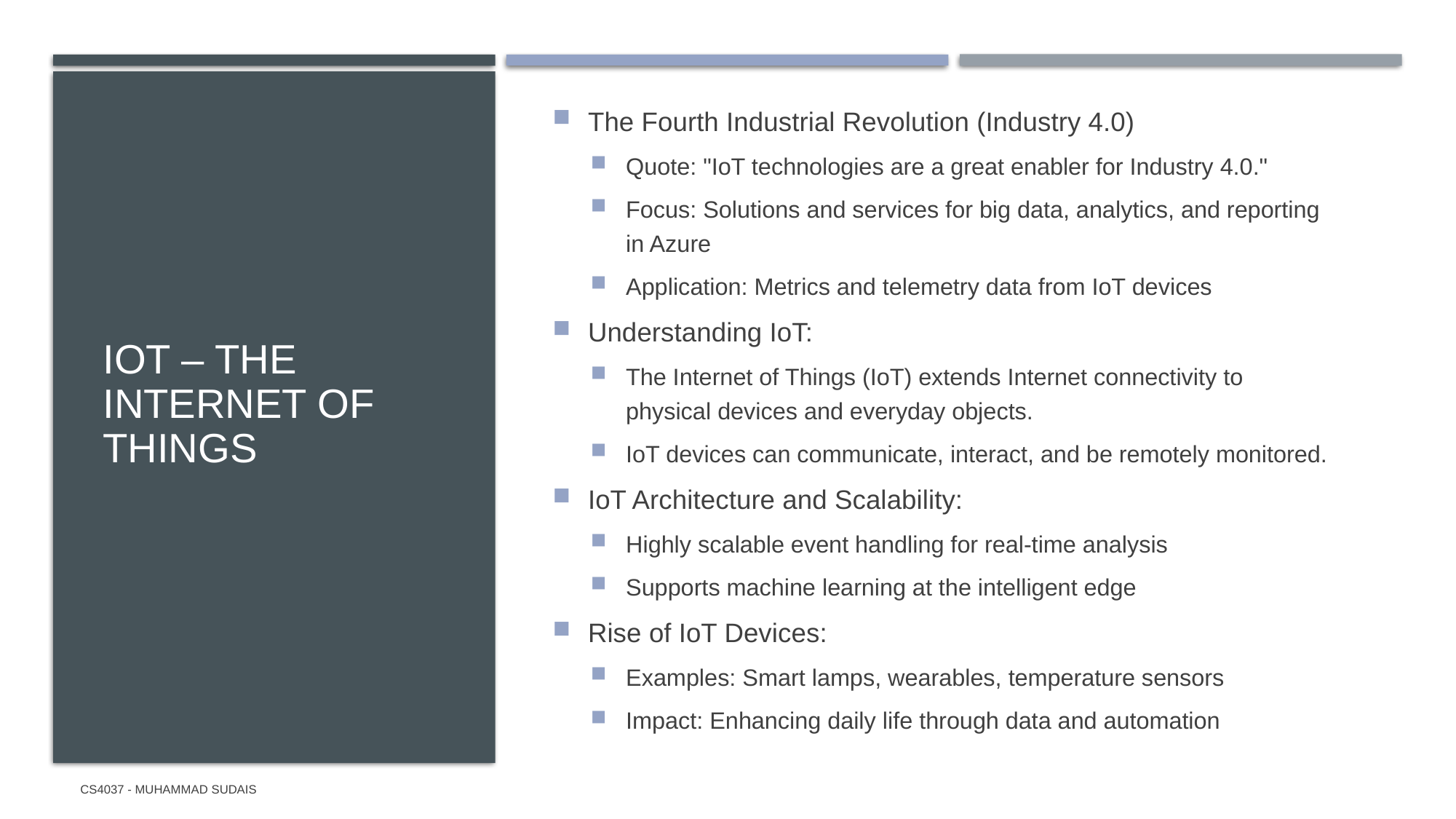

The Fourth Industrial Revolution (Industry 4.0)
Quote: "IoT technologies are a great enabler for Industry 4.0."
Focus: Solutions and services for big data, analytics, and reporting in Azure
Application: Metrics and telemetry data from IoT devices
Understanding IoT:
The Internet of Things (IoT) extends Internet connectivity to physical devices and everyday objects.
IoT devices can communicate, interact, and be remotely monitored.
IoT Architecture and Scalability:
Highly scalable event handling for real-time analysis
Supports machine learning at the intelligent edge
Rise of IoT Devices:
Examples: Smart lamps, wearables, temperature sensors
Impact: Enhancing daily life through data and automation
# IOT – The INTERNET OF THINGS
CS4037 - Muhammad Sudais